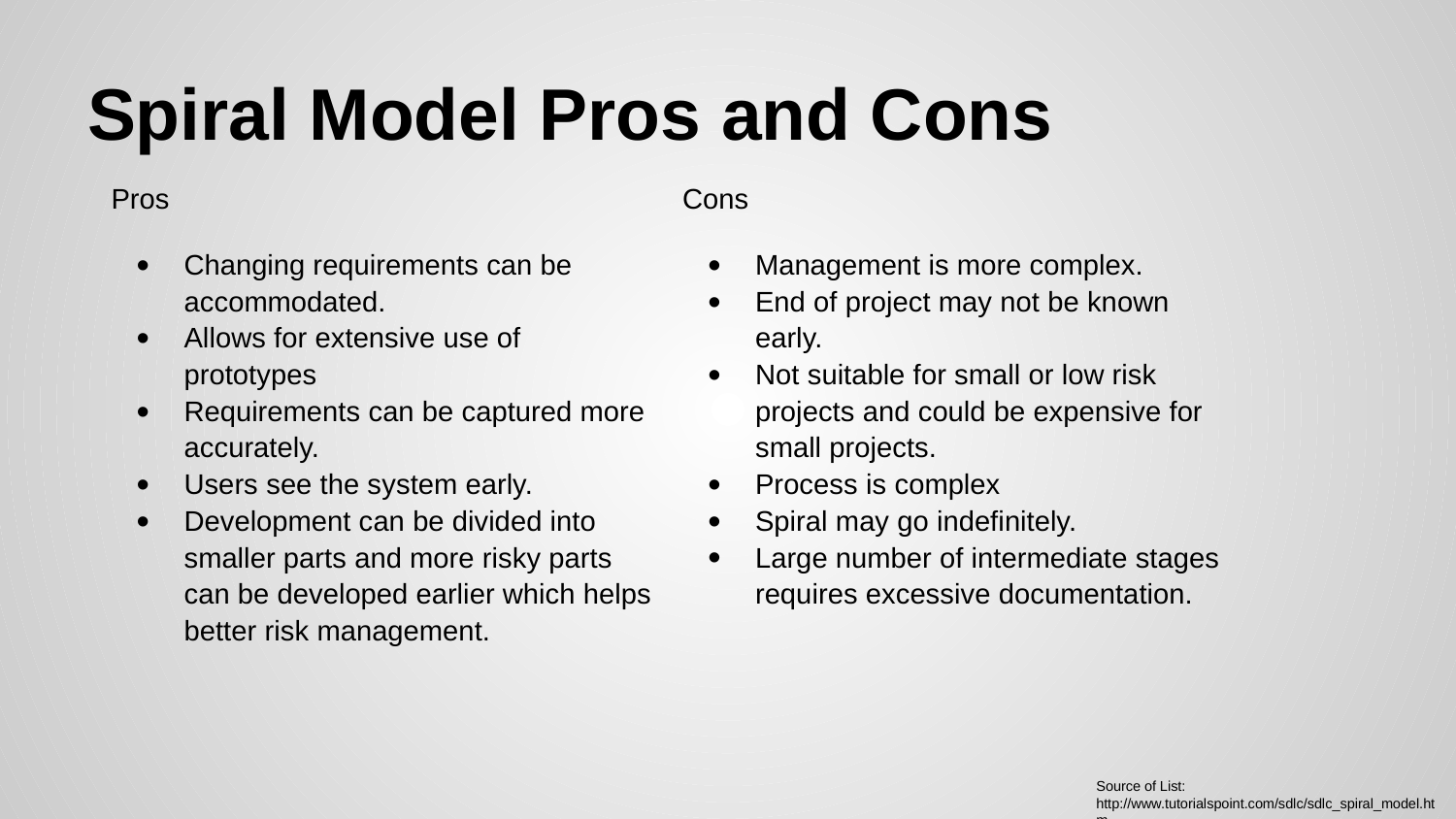

# Spiral Model Pros and Cons
| Pros | Cons |
| --- | --- |
| Changing requirements can be accommodated. Allows for extensive use of prototypes Requirements can be captured more accurately. Users see the system early. Development can be divided into smaller parts and more risky parts can be developed earlier which helps better risk management. | Management is more complex. End of project may not be known early. Not suitable for small or low risk projects and could be expensive for small projects. Process is complex Spiral may go indefinitely. Large number of intermediate stages requires excessive documentation. |
Source of List: http://www.tutorialspoint.com/sdlc/sdlc_spiral_model.htm